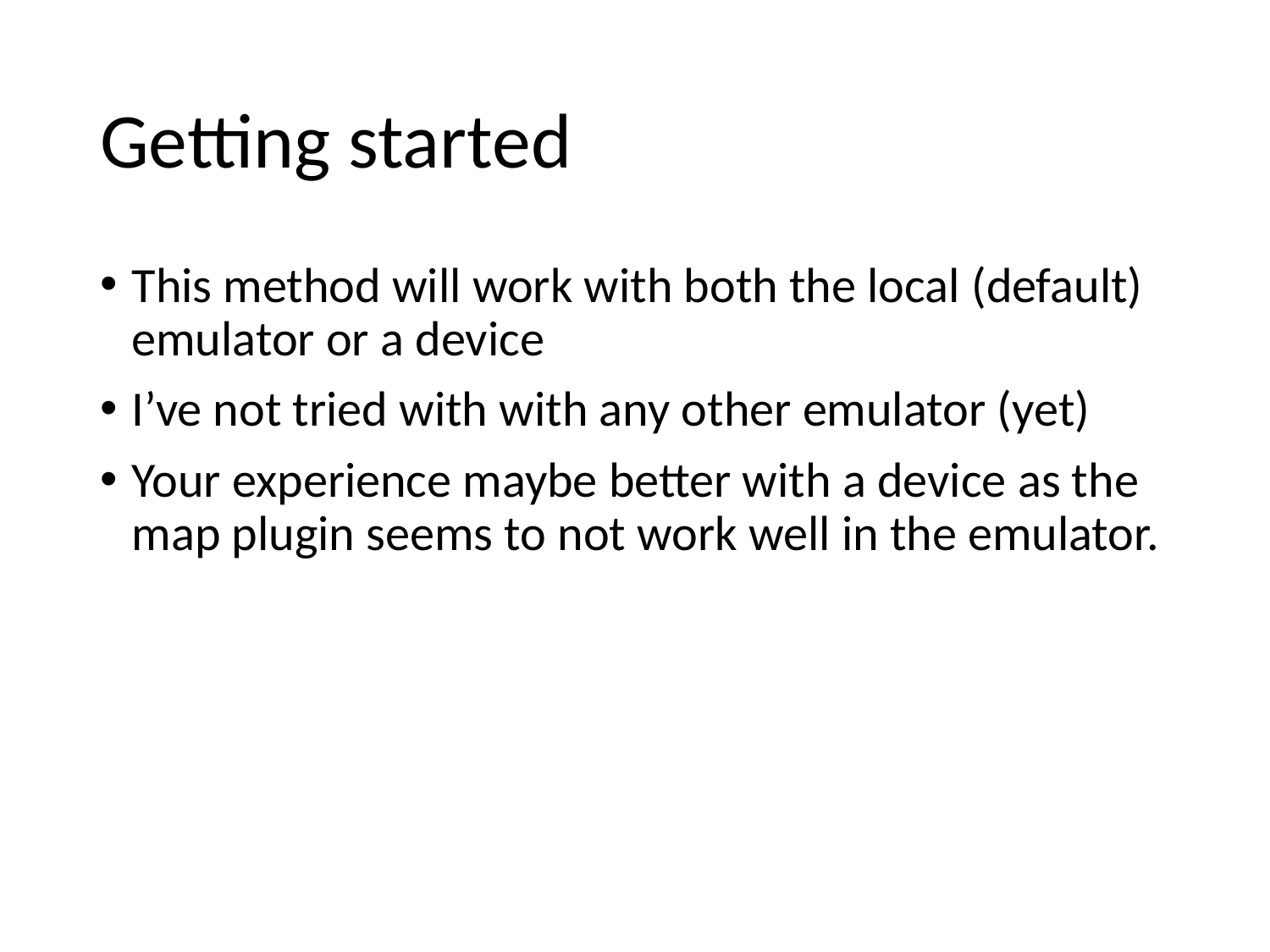

# Getting started
This method will work with both the local (default) emulator or a device
I’ve not tried with with any other emulator (yet)
Your experience maybe better with a device as the map plugin seems to not work well in the emulator.